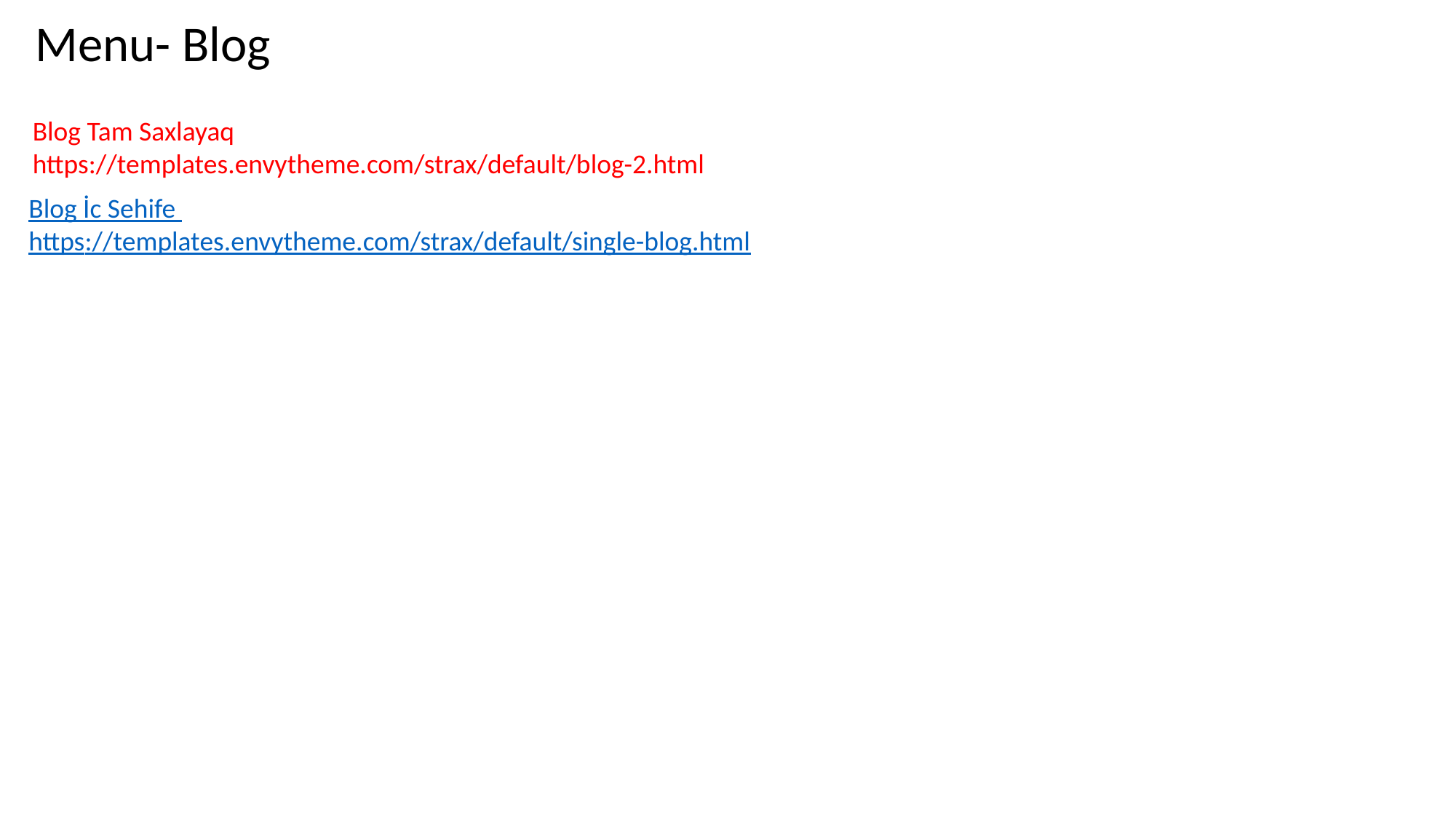

# Menu- Blog
Blog Tam Saxlayaq
https://templates.envytheme.com/strax/default/blog-2.html
Blog İc Sehife
https://templates.envytheme.com/strax/default/single-blog.html